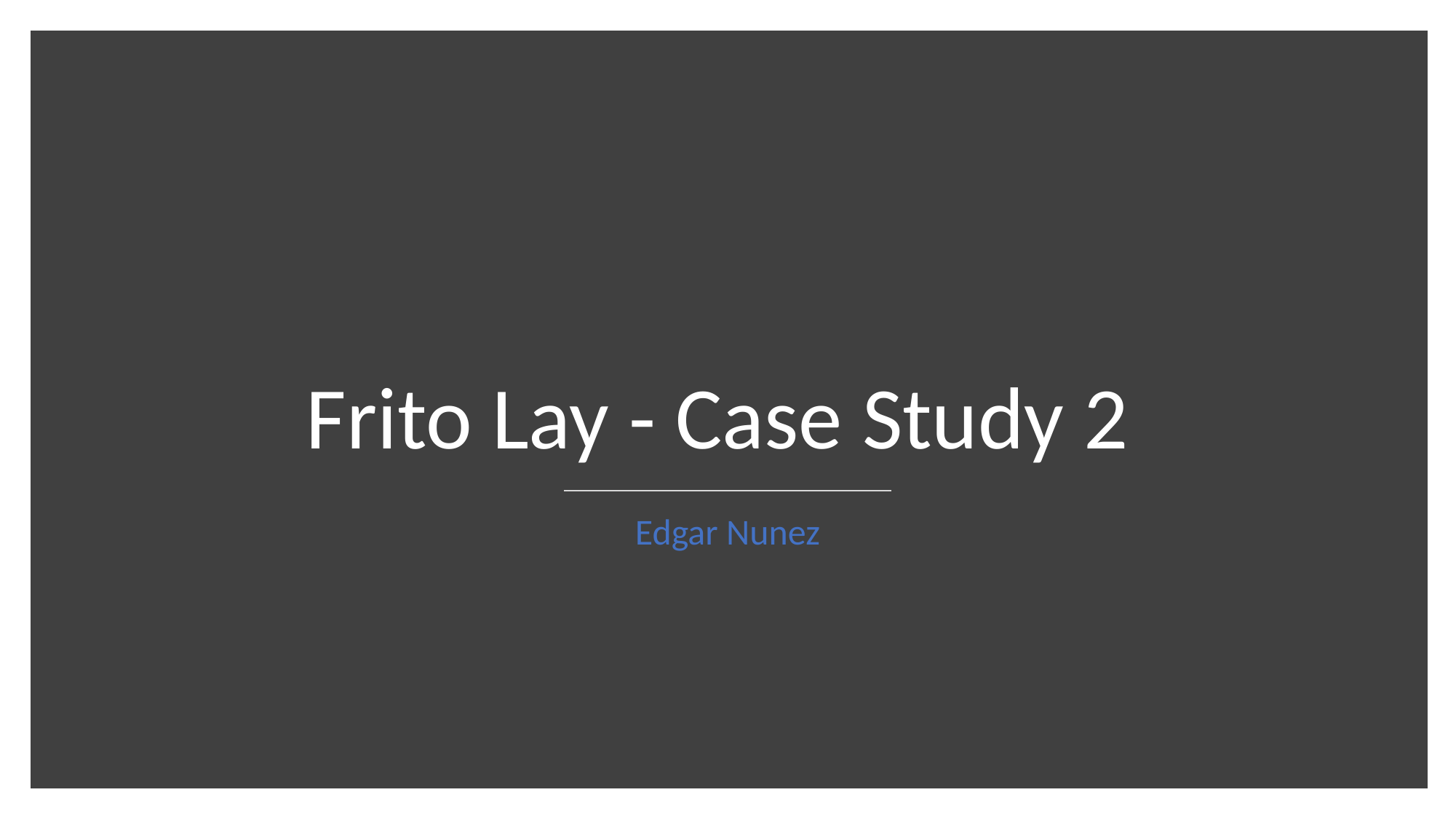

# Frito Lay - Case Study 2
Edgar Nunez